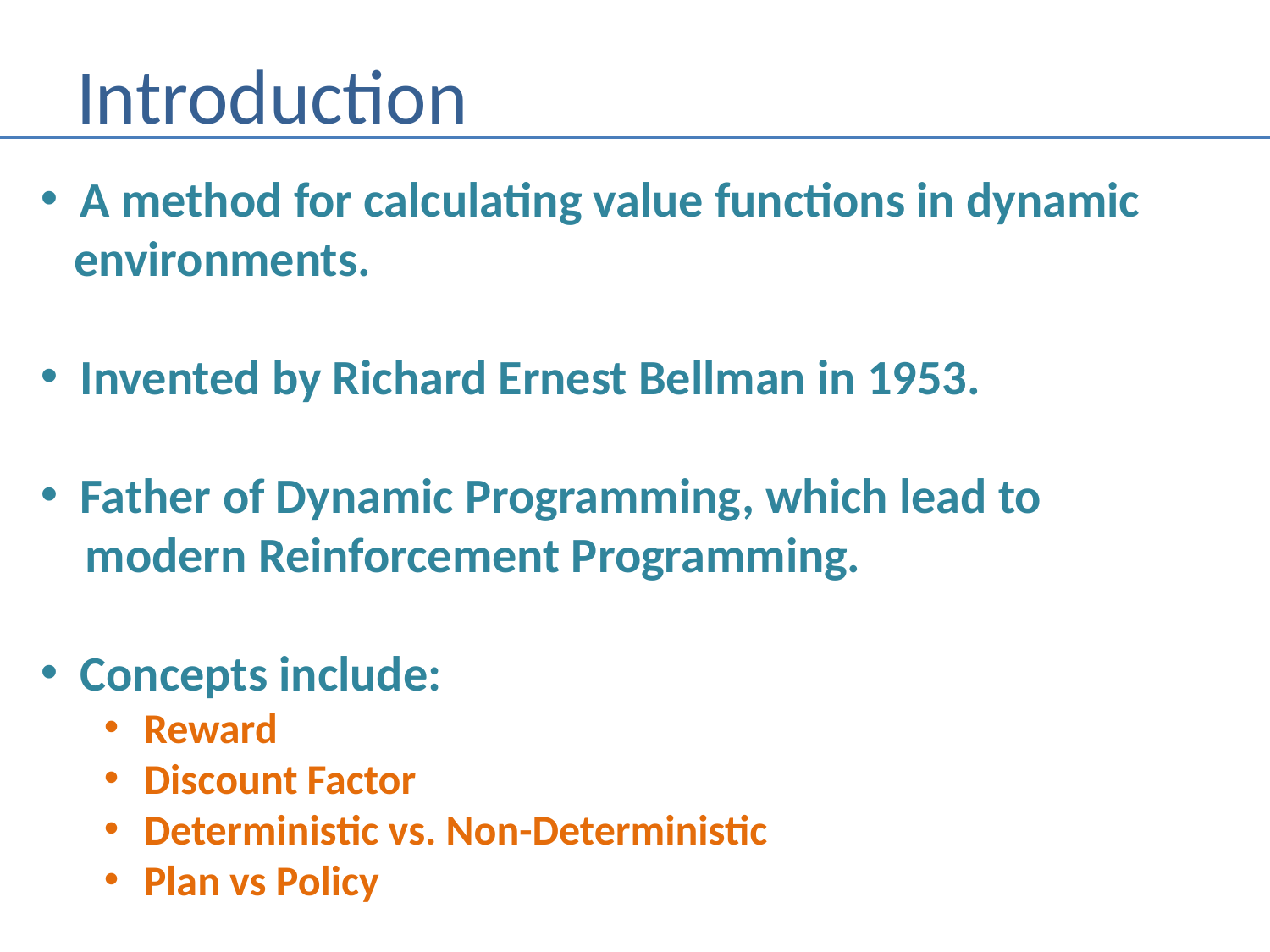

# Introduction
A method for calculating value functions in dynamic
   environments.

Invented by Richard Ernest Bellman in 1953.

Father of Dynamic Programming, which lead to
    modern Reinforcement Programming.

Concepts include:
Reward
Discount Factor
Deterministic vs. Non-Deterministic
Plan vs Policy